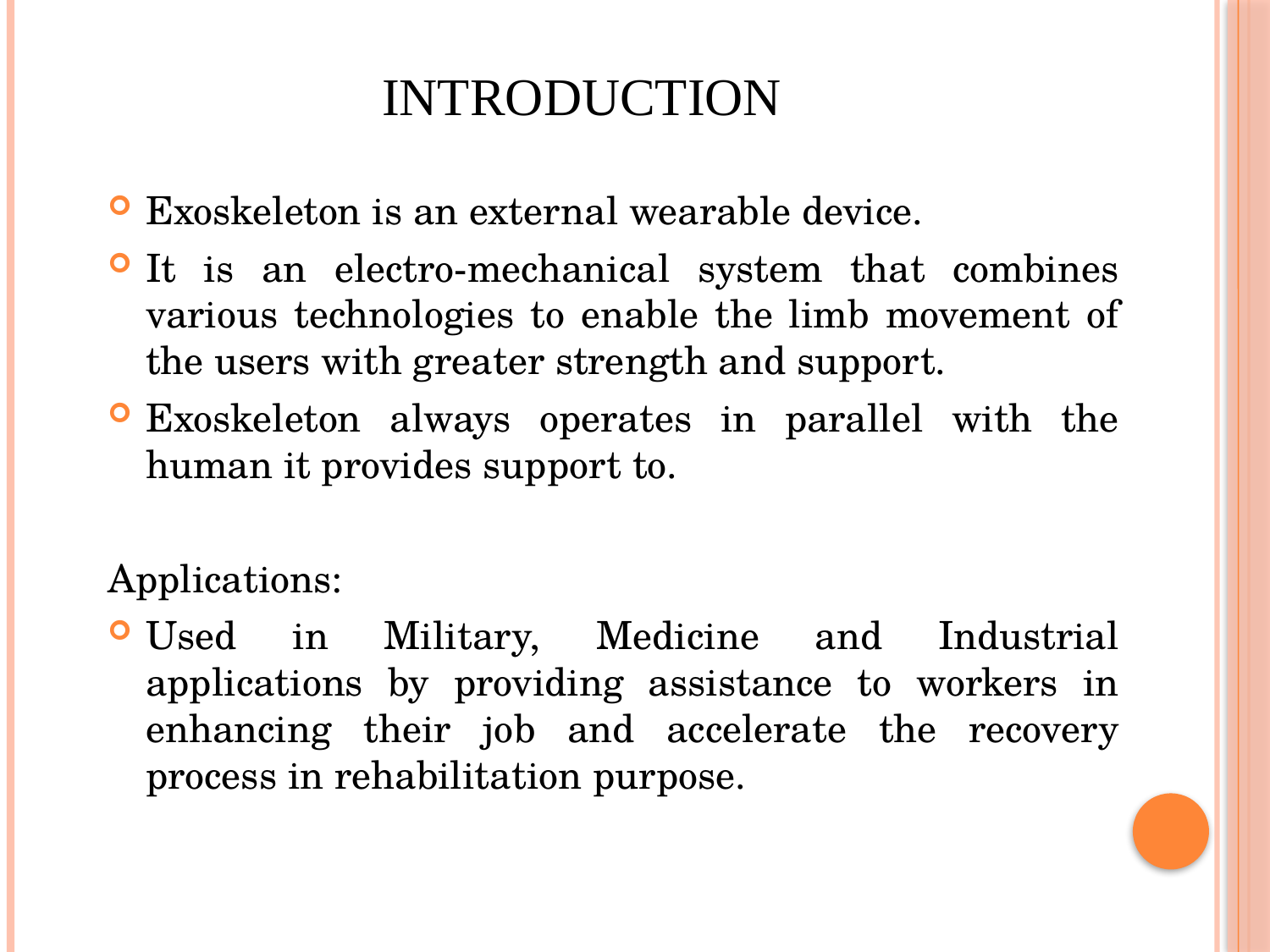

# Introduction
Exoskeleton is an external wearable device.
It is an electro-mechanical system that combines various technologies to enable the limb movement of the users with greater strength and support.
Exoskeleton always operates in parallel with the human it provides support to.

Applications:
Used in Military, Medicine and Industrial applications by providing assistance to workers in enhancing their job and accelerate the recovery process in rehabilitation purpose.